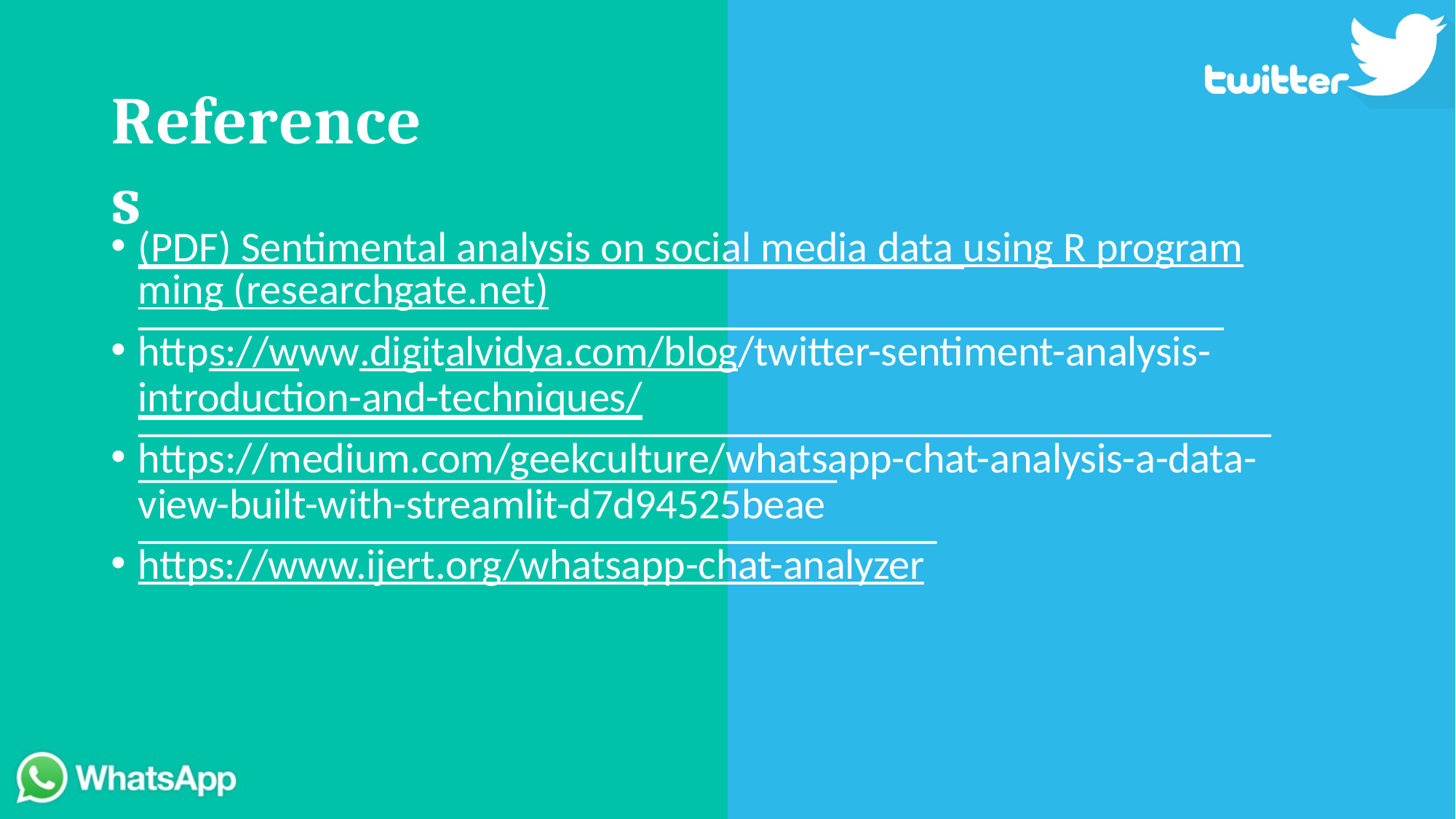

# References
(PDF) Sentimental analysis on social media data using R programming (researchgate.net)
https://www.digitalvidya.com/blog/twitter-sentiment-analysis-  introduction-and-techniques/
https://medium.com/geekculture/whatsapp-chat-analysis-a-data-  view-built-with-streamlit-d7d94525beae
https://www.ijert.org/whatsapp-chat-analyzer